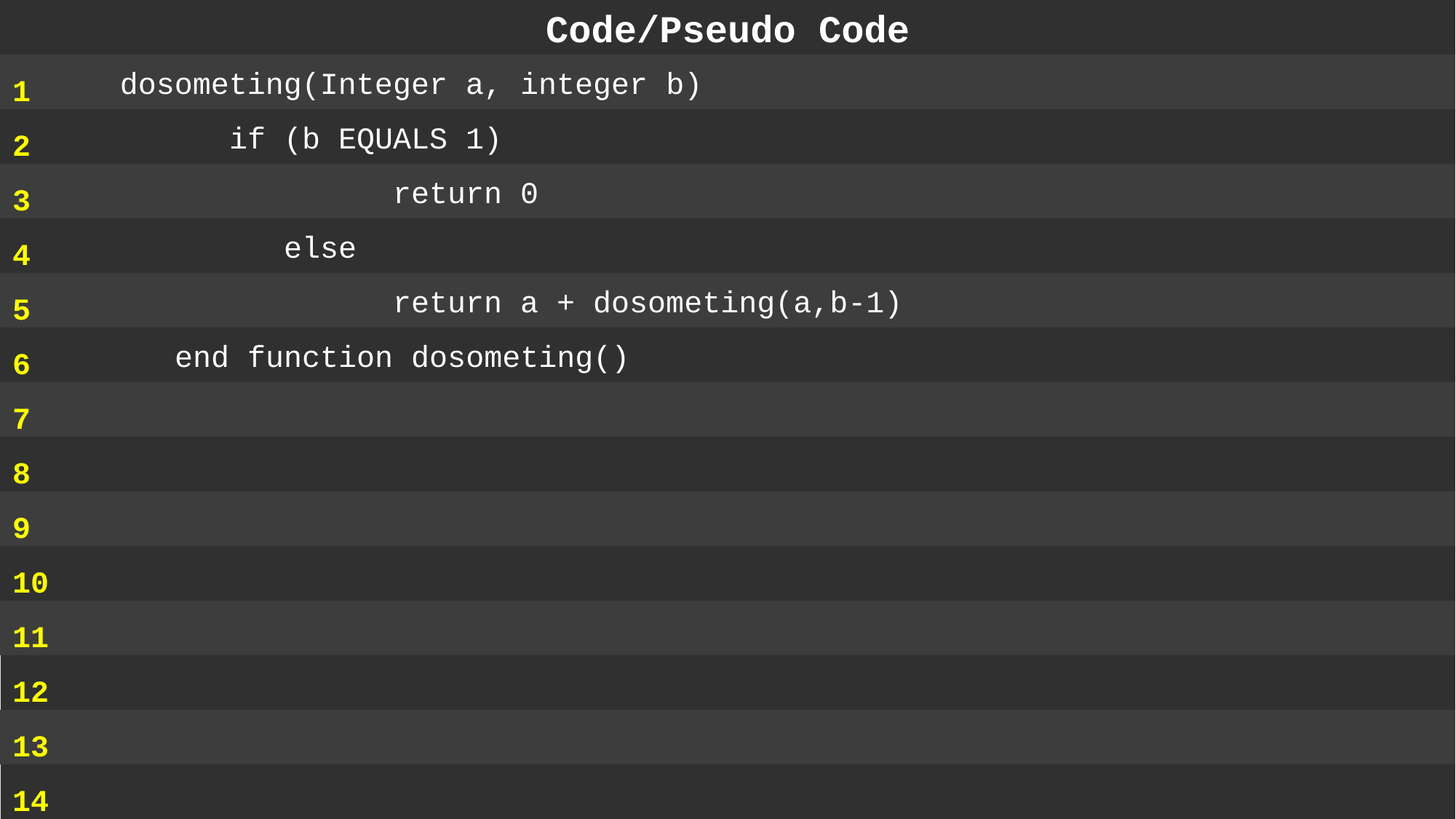

Code/Pseudo Code
1
2
3
4
5
6
7
8
9
10
11
12
13
14
	dosometing(Integer a, integer b)
		if (b EQUALS 1)
  			return 0

		else

 			return a + dosometing(a,b-1)

	end function dosometing()